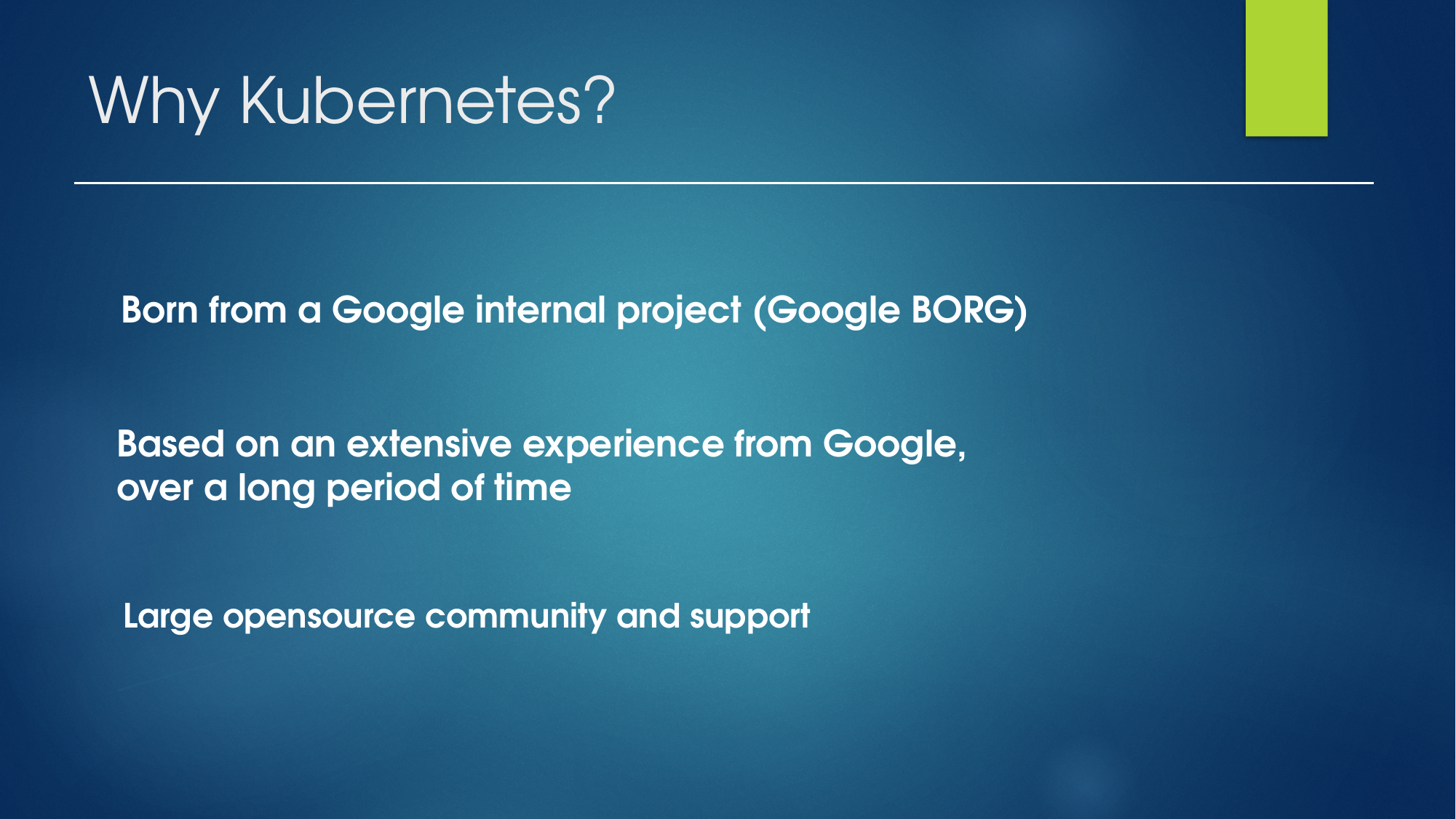

# Why Kubernetes?
Born from a Google internal project (Google BORG)
Based on an extensive experience from Google,
over a long period of time

Large opensource community and support